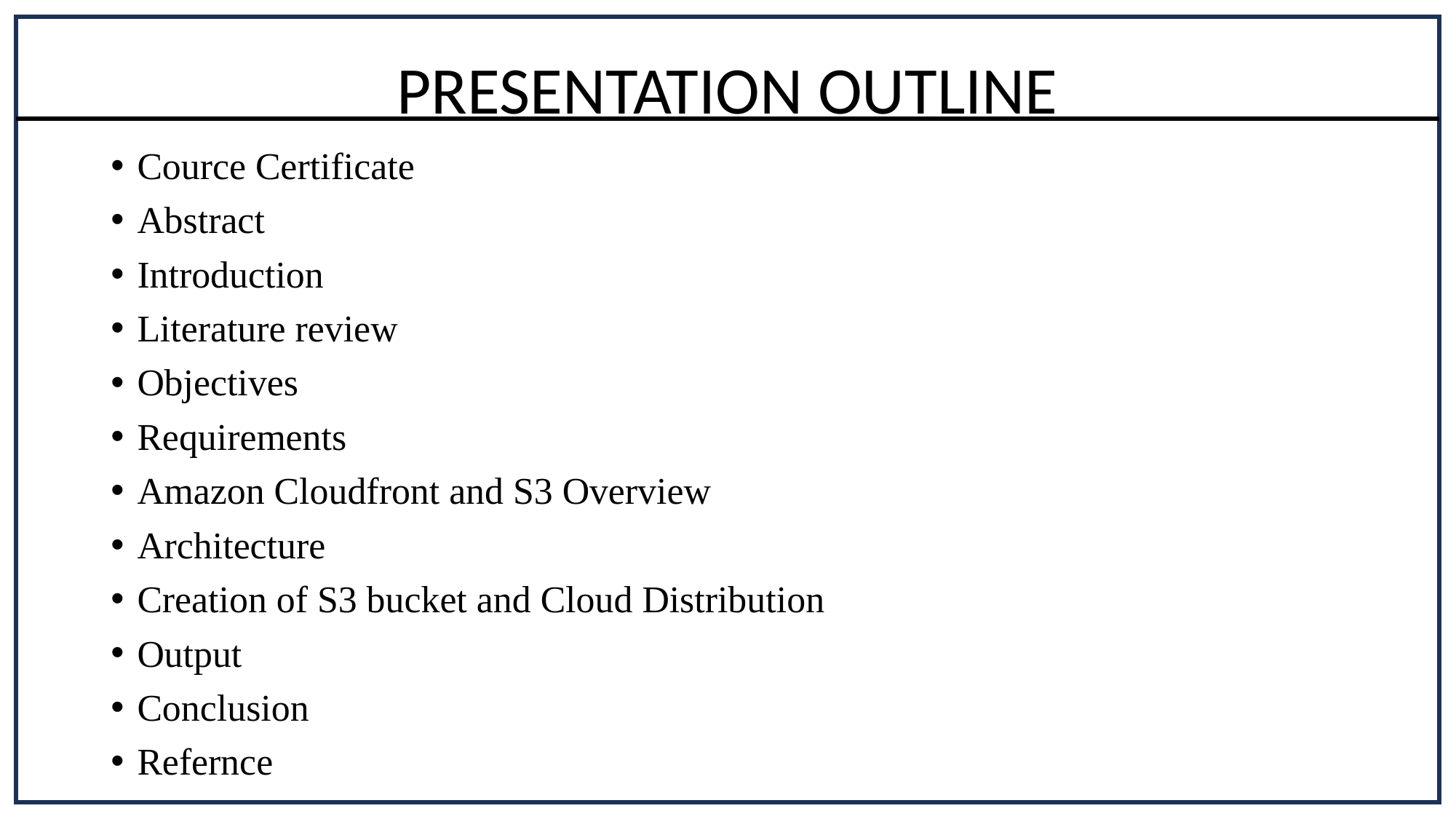

# PRESENTATION OUTLINE
Cource Certificate
Abstract
Introduction
Literature review
Objectives
Requirements
Amazon Cloudfront and S3 Overview
Architecture
Creation of S3 bucket and Cloud Distribution
Output
Conclusion
Refernce